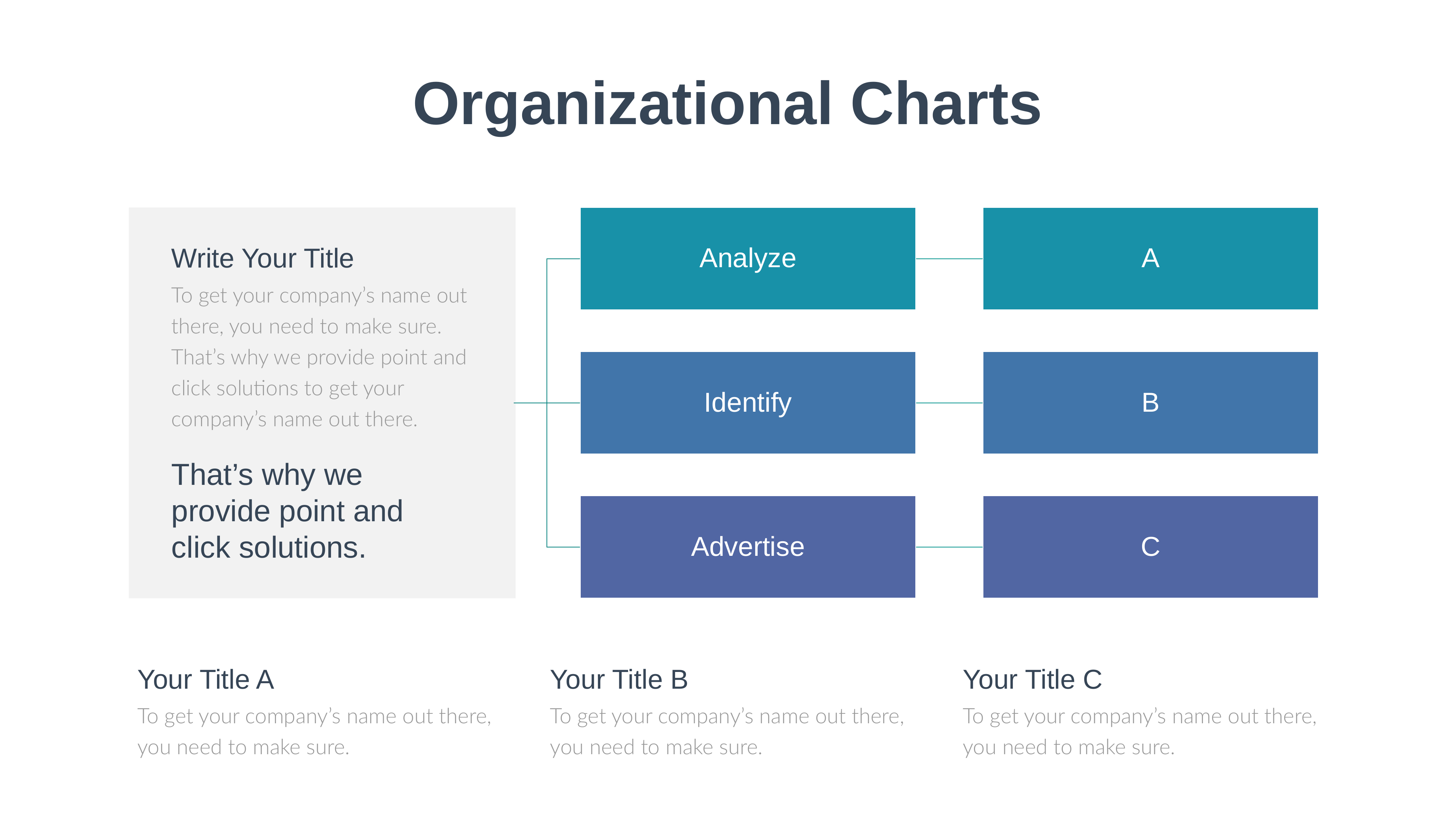

Organizational Charts

Write Your Title
To get your company’s name out there, you need to make sure. That’s why we provide point and click solutions to get your company’s name out there.
That’s why we provide point and click solutions.

Analyze
A
Identify
B
Advertise
C
Your Title A
To get your company’s name out there, you need to make sure.
Your Title B
To get your company’s name out there, you need to make sure.
Your Title C
To get your company’s name out there, you need to make sure.